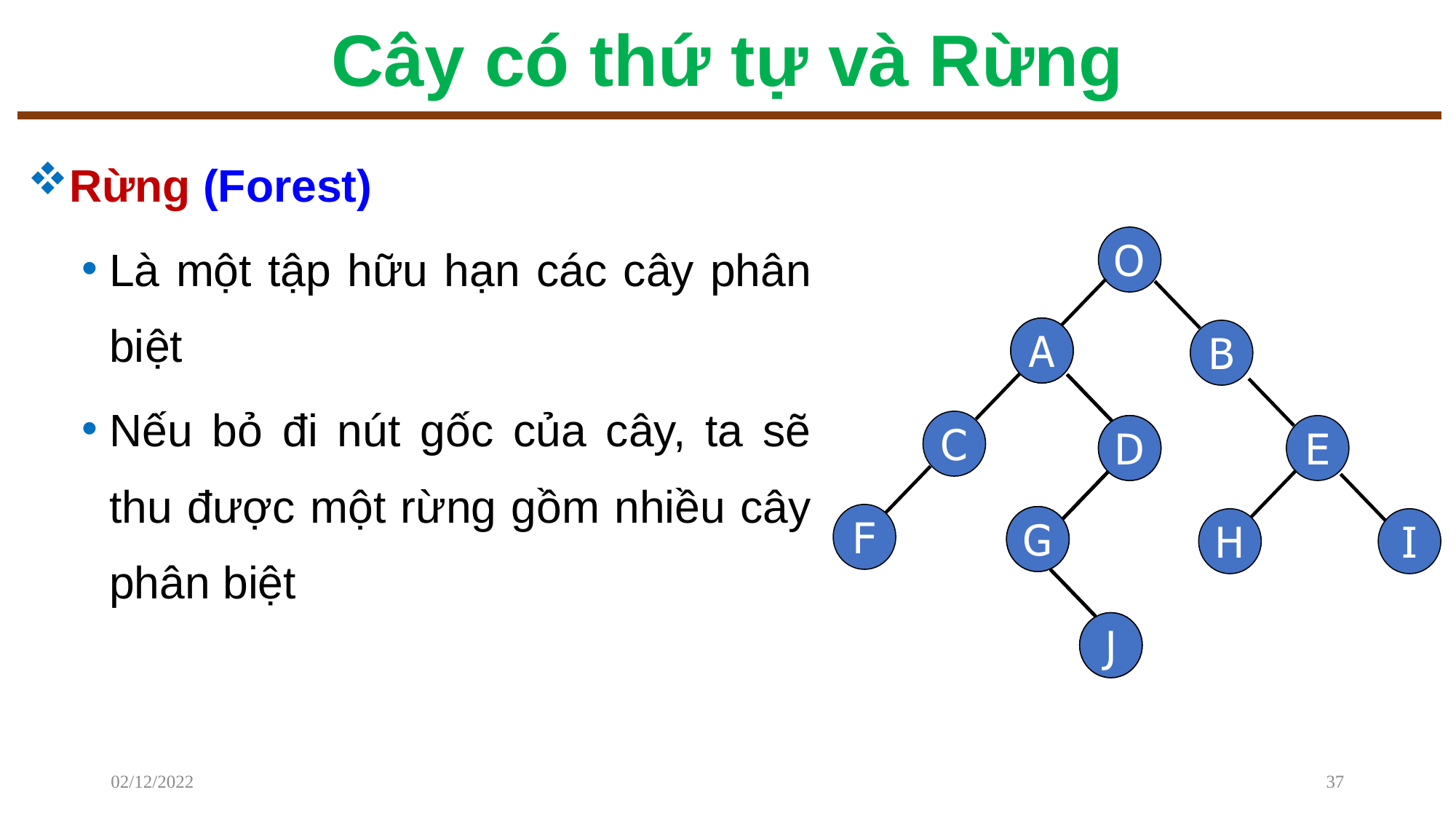

# Cây có thứ tự và Rừng
Rừng (Forest)
Là một tập hữu hạn các cây phân biệt
Nếu bỏ đi nút gốc của cây, ta sẽ thu được một rừng gồm nhiều cây phân biệt

O

A
A
B

C
D
D
E

F
G
G
H
I

J
J
02/12/2022
37